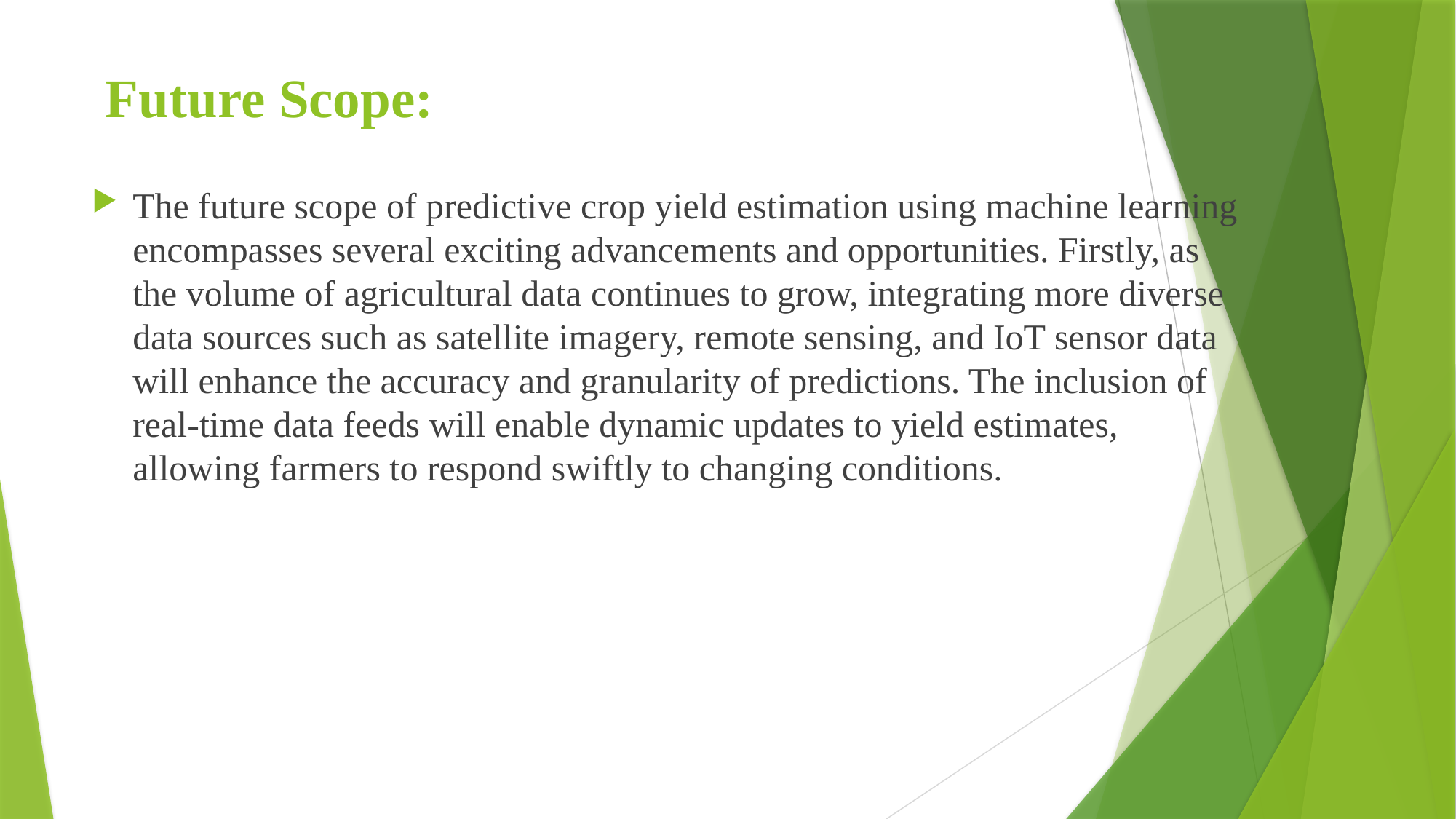

# Future Scope:
The future scope of predictive crop yield estimation using machine learning encompasses several exciting advancements and opportunities. Firstly, as the volume of agricultural data continues to grow, integrating more diverse data sources such as satellite imagery, remote sensing, and IoT sensor data will enhance the accuracy and granularity of predictions. The inclusion of real-time data feeds will enable dynamic updates to yield estimates, allowing farmers to respond swiftly to changing conditions.